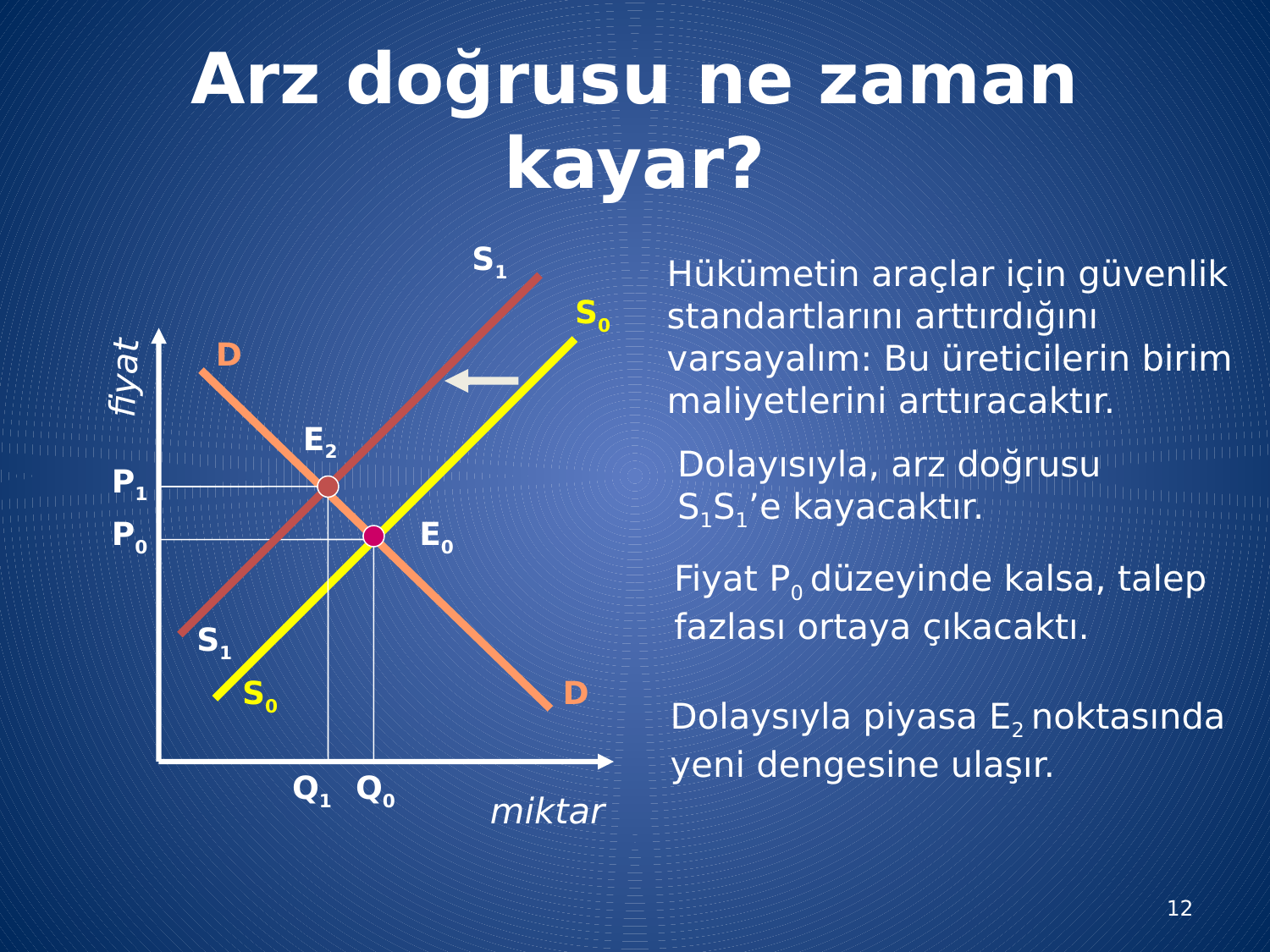

# Arz doğrusu ne zaman kayar?
S1

Dolayısıyla, arz doğrusu
S1S1’e kayacaktır.
S1
Hükümetin araçlar için güvenlik
standartlarını arttırdığını
varsayalım: Bu üreticilerin birim
maliyetlerini arttıracaktır.
S0

S0

D
fiyat

E2
P1

Dolaysıyla piyasa E2 noktasında
yeni dengesine ulaşır.
Q1

P0
E0

Fiyat P0 düzeyinde kalsa, talep
fazlası ortaya çıkacaktı.
D

Q0
miktar
12